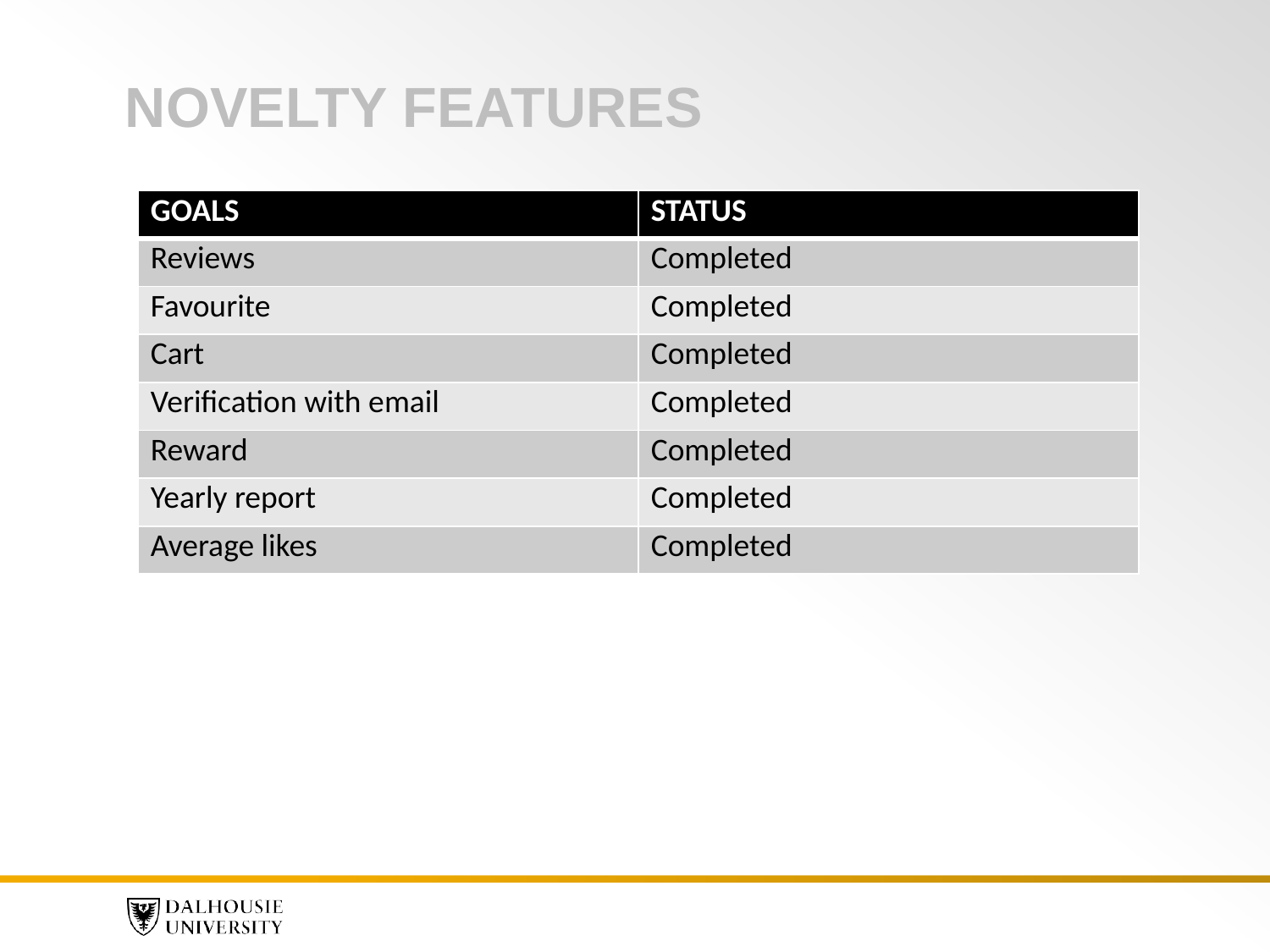

# NOVELTY FEATURES
| GOALS | STATUS |
| --- | --- |
| Reviews | Completed |
| Favourite | Completed |
| Cart | Completed |
| Verification with email | Completed |
| Reward | Completed |
| Yearly report | Completed |
| Average likes | Completed |